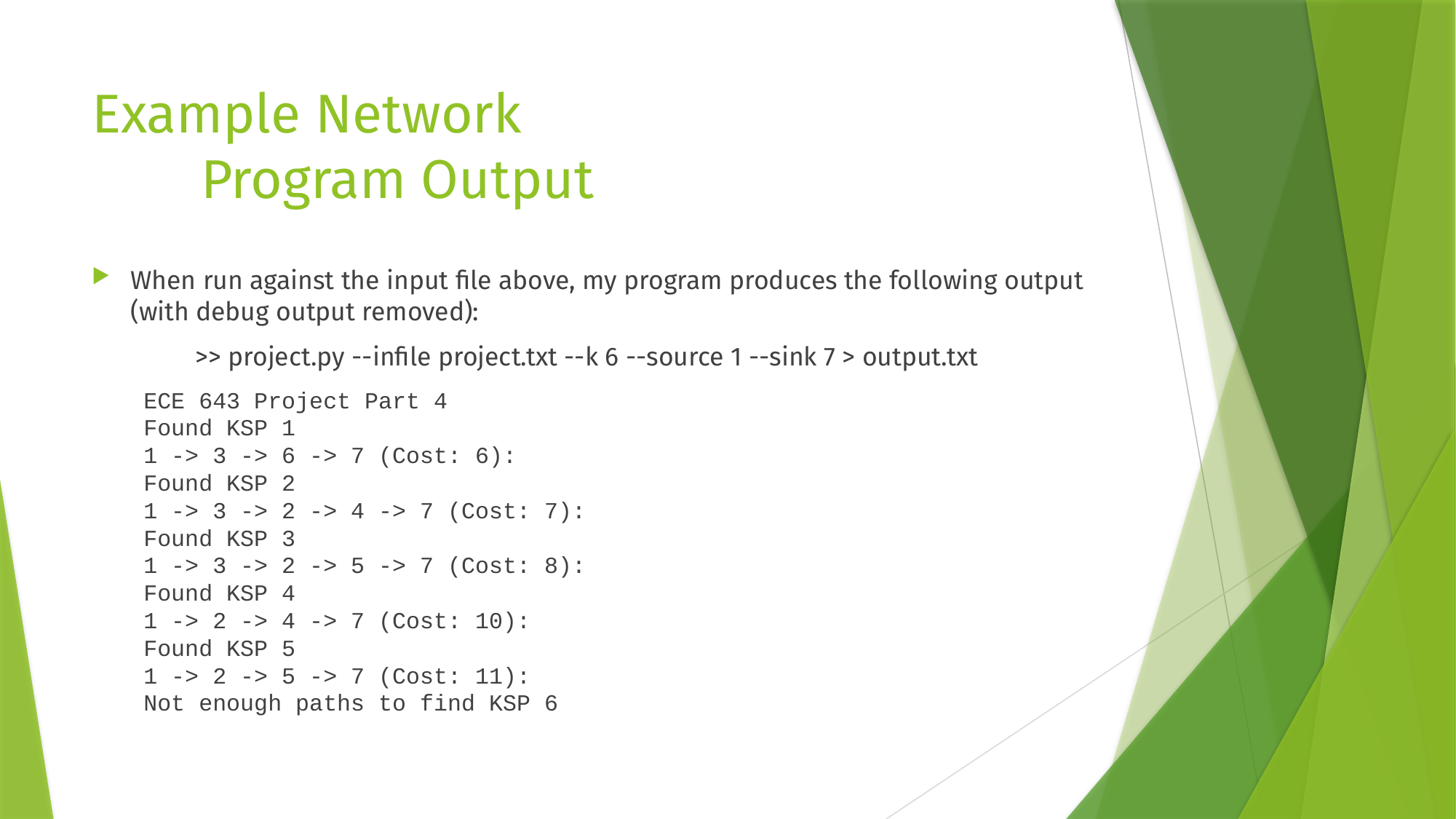

# Example Network Program Output
When run against the input file above, my program produces the following output (with debug output removed):
	>> project.py --infile project.txt --k 6 --source 1 --sink 7 > output.txt
ECE 643 Project Part 4
Found KSP 1
1 -> 3 -> 6 -> 7 (Cost: 6):
Found KSP 2
1 -> 3 -> 2 -> 4 -> 7 (Cost: 7):
Found KSP 3
1 -> 3 -> 2 -> 5 -> 7 (Cost: 8):
Found KSP 4
1 -> 2 -> 4 -> 7 (Cost: 10):
Found KSP 5
1 -> 2 -> 5 -> 7 (Cost: 11):
Not enough paths to find KSP 6